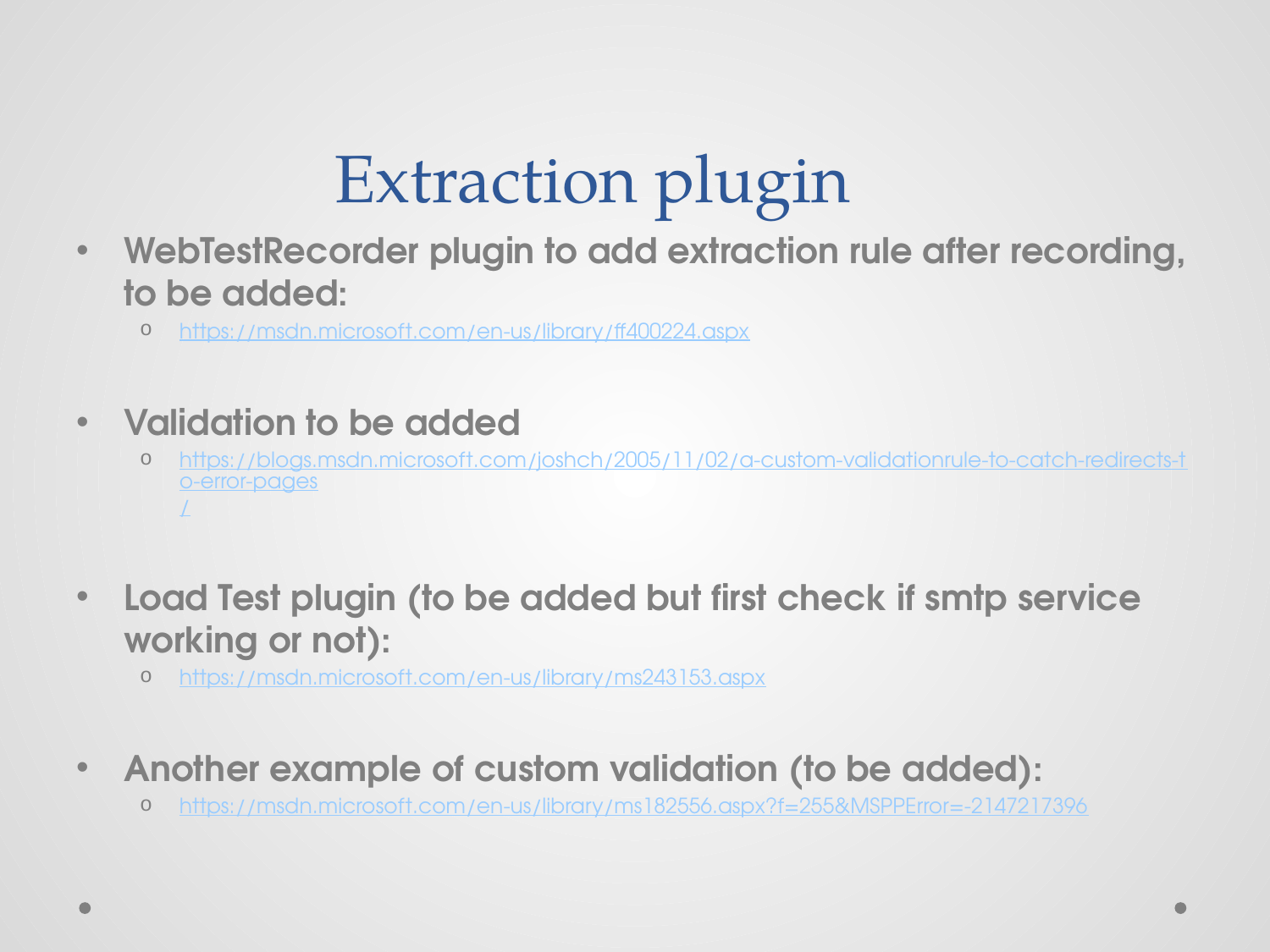

# Extraction plugin
WebTestRecorder plugin to add extraction rule after recording, to be added:
https://msdn.microsoft.com/en-us/library/ff400224.aspx

Validation to be added
https://blogs.msdn.microsoft.com/joshch/2005/11/02/a-custom-validationrule-to-catch-redirects-to-error-pages/

Load Test plugin (to be added but first check if smtp service working or not):
https://msdn.microsoft.com/en-us/library/ms243153.aspx

Another example of custom validation (to be added):
https://msdn.microsoft.com/en-us/library/ms182556.aspx?f=255&MSPPError=-2147217396